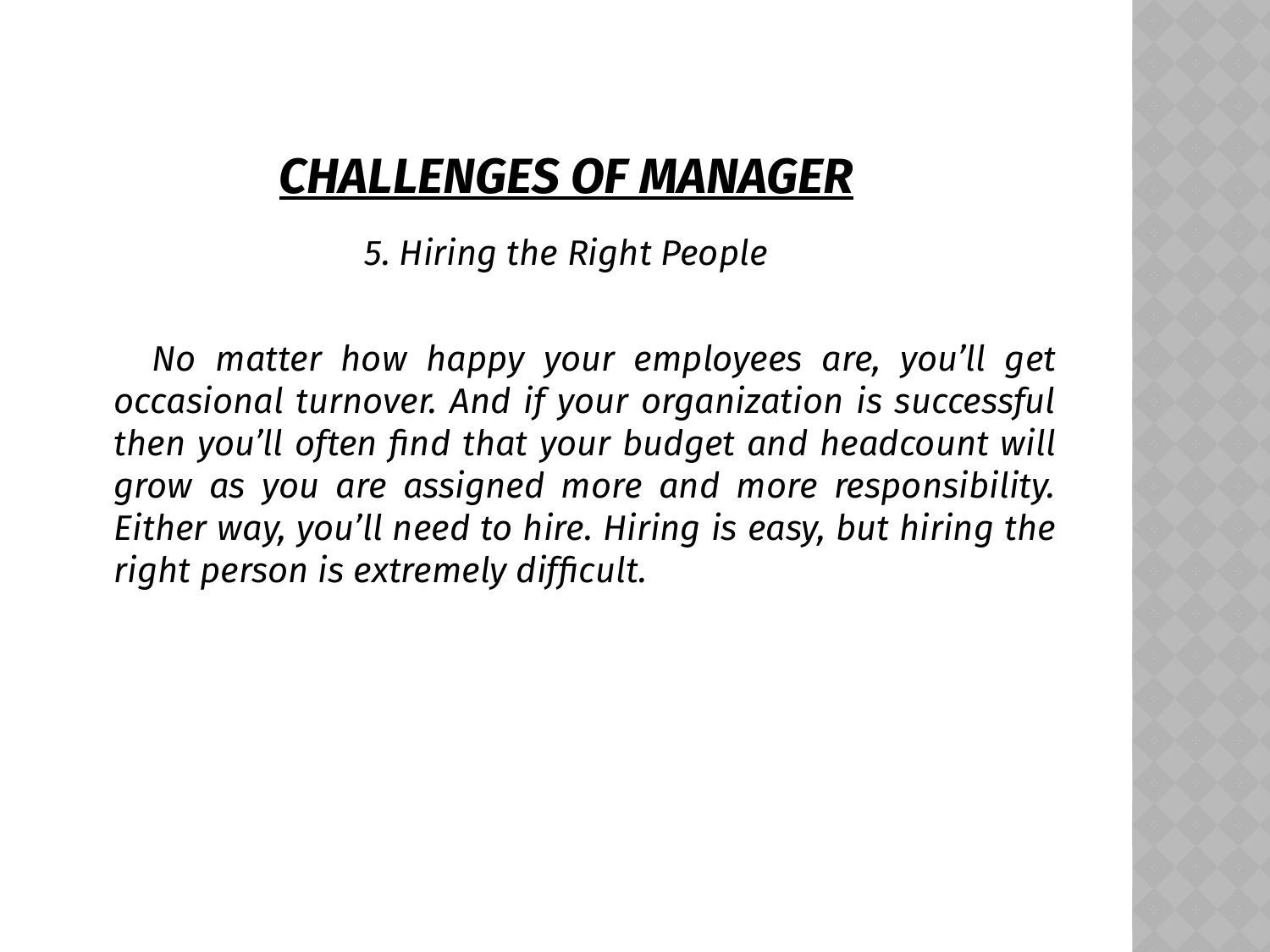

# Challenges of Manager
5. Hiring the Right People

    No matter how happy your employees are, you’ll get occasional turnover. And if your organization is successful then you’ll often find that your budget and headcount will grow as you are assigned more and more responsibility. Either way, you’ll need to hire. Hiring is easy, but hiring the right person is extremely difficult.